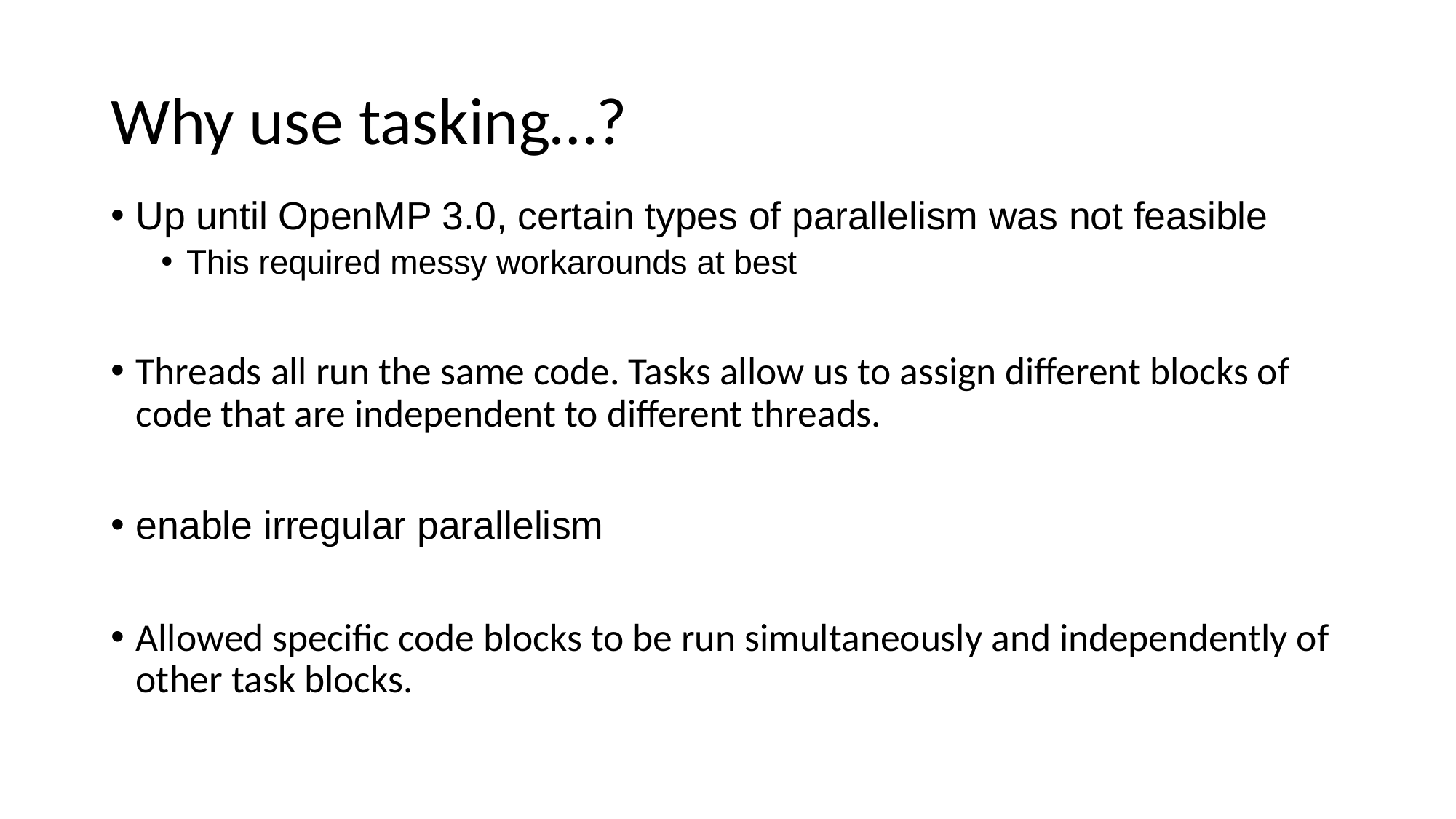

# Why use tasking…?
Up until OpenMP 3.0, certain types of parallelism was not feasible
This required messy workarounds at best

Threads all run the same code. Tasks allow us to assign different blocks of code that are independent to different threads.

enable irregular parallelism

Allowed specific code blocks to be run simultaneously and independently of other task blocks.